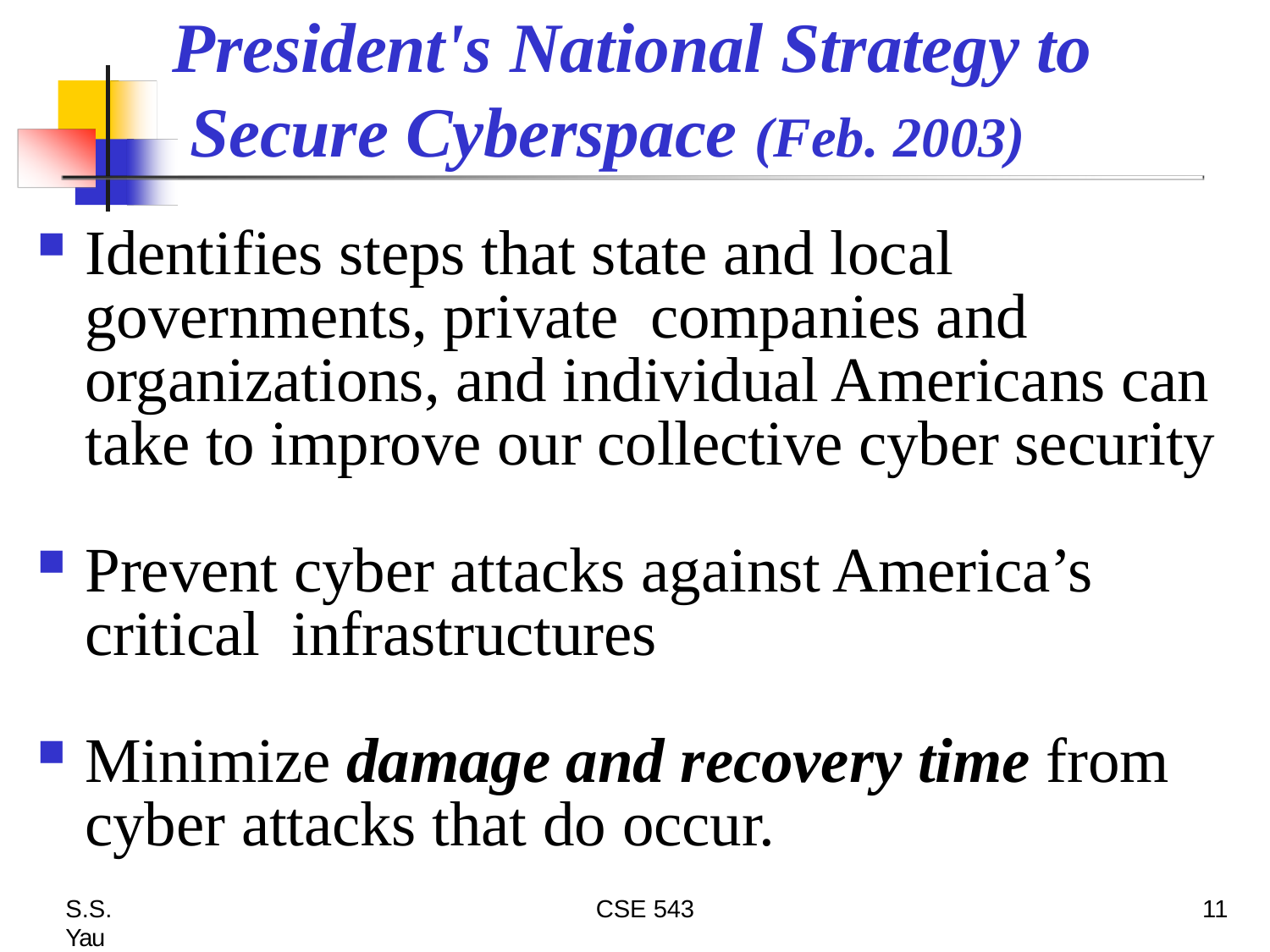

# President's National Strategy to  Secure Cyberspace (Feb. 2003)
Identifies steps that state and local governments, private  companies and organizations, and individual Americans can  take to improve our collective cyber security
Prevent cyber attacks against America’s critical  infrastructures
Minimize damage and recovery time from cyber attacks that do occur.
S.S. Yau
CSE 543
11